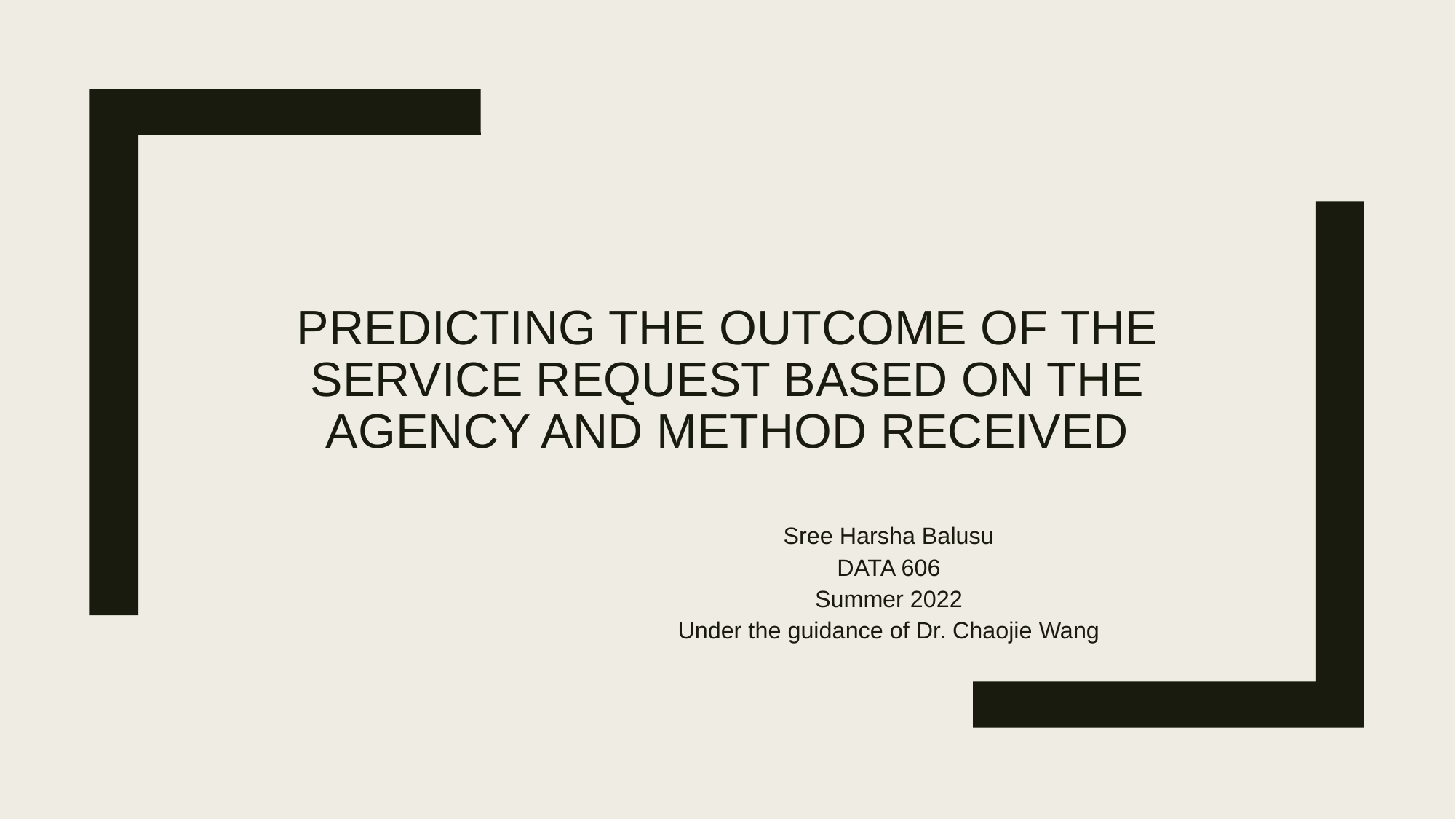

# Predicting the Outcome of The service request based on the Agency and Method received
Sree Harsha Balusu
DATA 606
Summer 2022
Under the guidance of Dr. Chaojie Wang